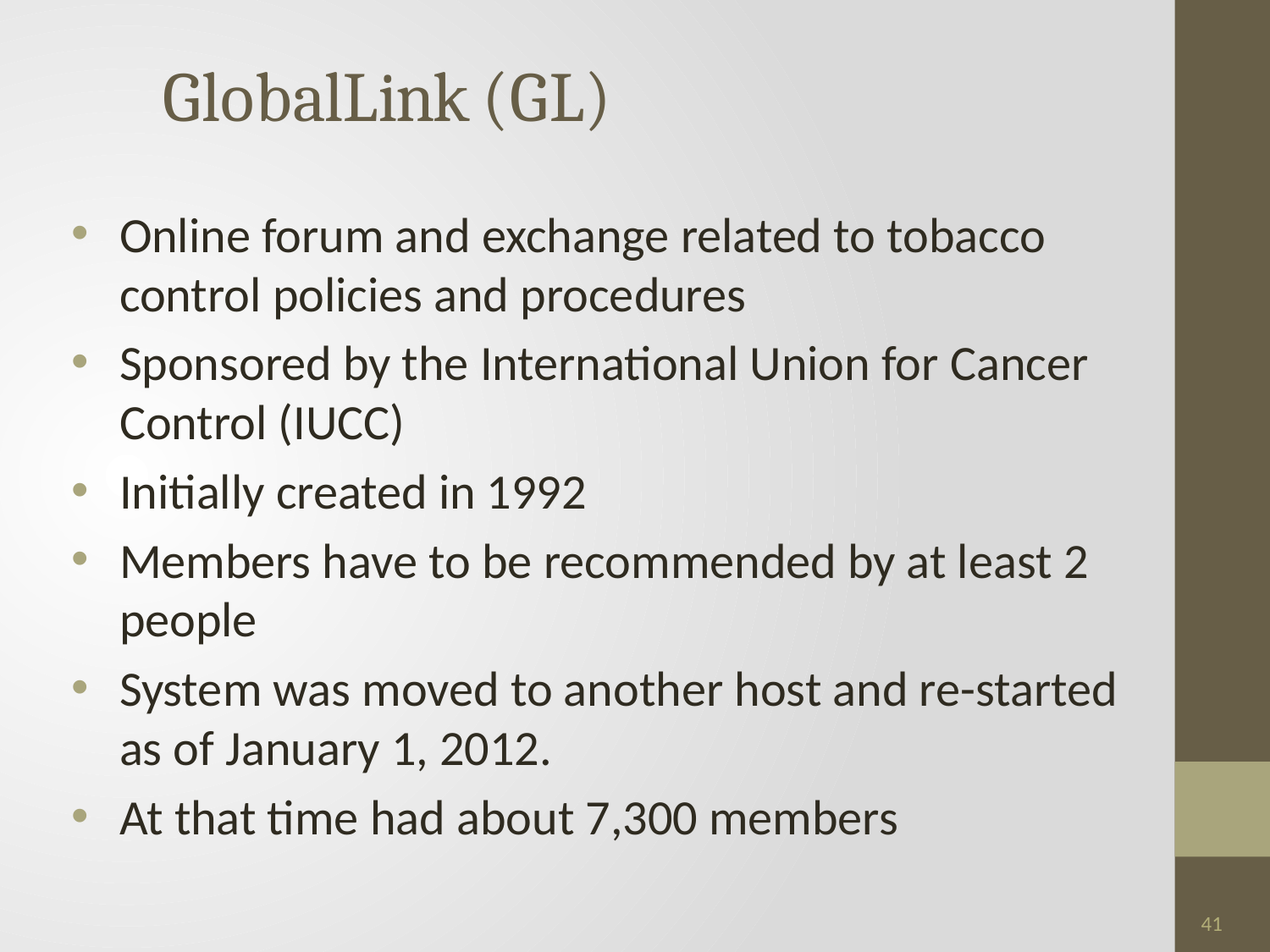

GlobalLink (GL)
Online forum and exchange related to tobacco control policies and procedures
Sponsored by the International Union for Cancer Control (IUCC)
Initially created in 1992
Members have to be recommended by at least 2 people
System was moved to another host and re-started as of January 1, 2012.
At that time had about 7,300 members

41